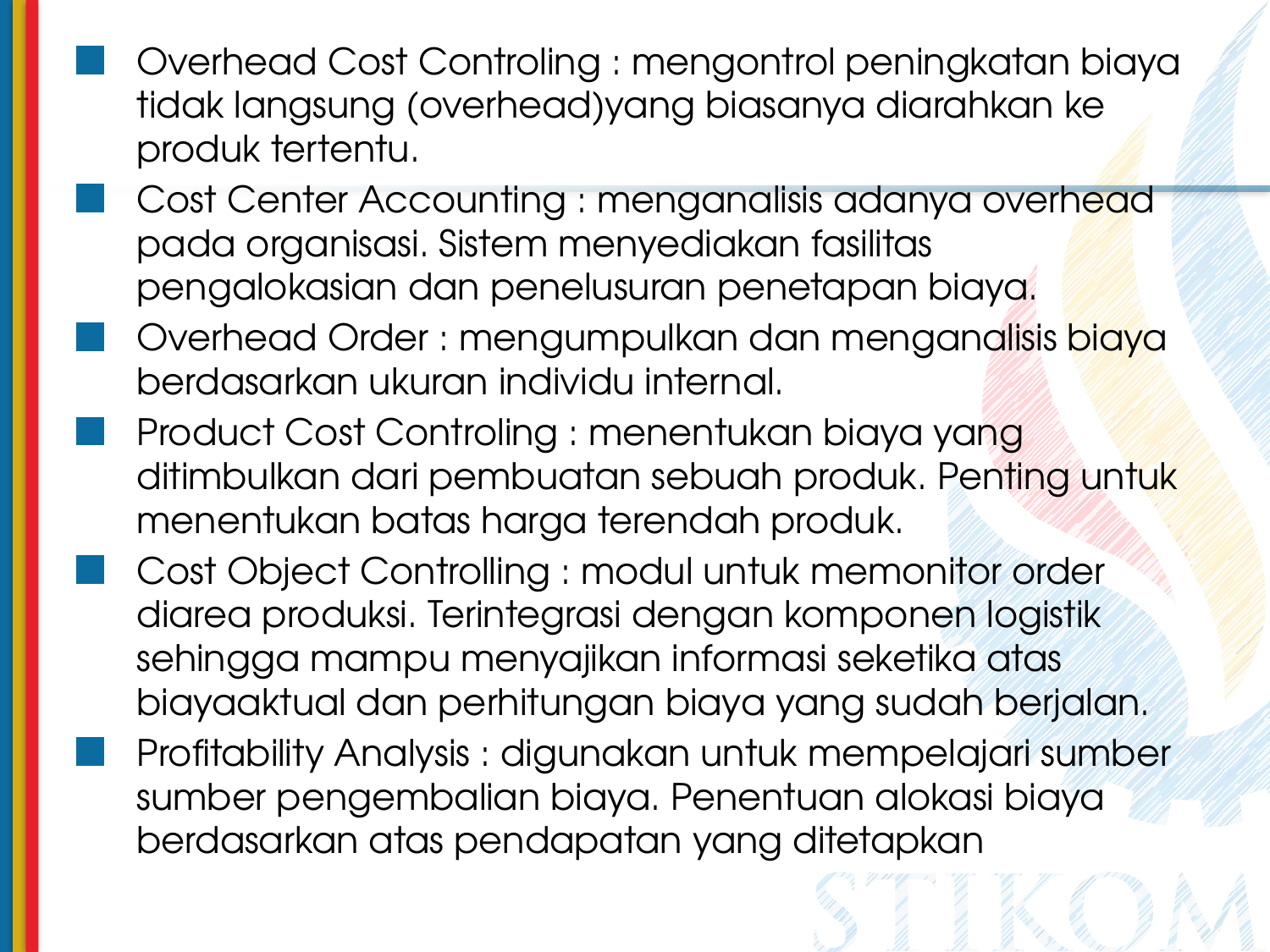

Overhead Cost Controling : mengontrol peningkatan biaya tidak langsung (overhead)yang biasanya diarahkan ke produk tertentu.
Cost Center Accounting : menganalisis adanya overhead pada organisasi. Sistem menyediakan fasilitas pengalokasian dan penelusuran penetapan biaya.
Overhead Order : mengumpulkan dan menganalisis biaya berdasarkan ukuran individu internal.
Product Cost Controling : menentukan biaya yang ditimbulkan dari pembuatan sebuah produk. Penting untuk menentukan batas harga terendah produk.
Cost Object Controlling : modul untuk memonitor order diarea produksi. Terintegrasi dengan komponen logistik sehingga mampu menyajikan informasi seketika atas biayaaktual dan perhitungan biaya yang sudah berjalan.
Profitability Analysis : digunakan untuk mempelajari sumber sumber pengembalian biaya. Penentuan alokasi biaya berdasarkan atas pendapatan yang ditetapkan